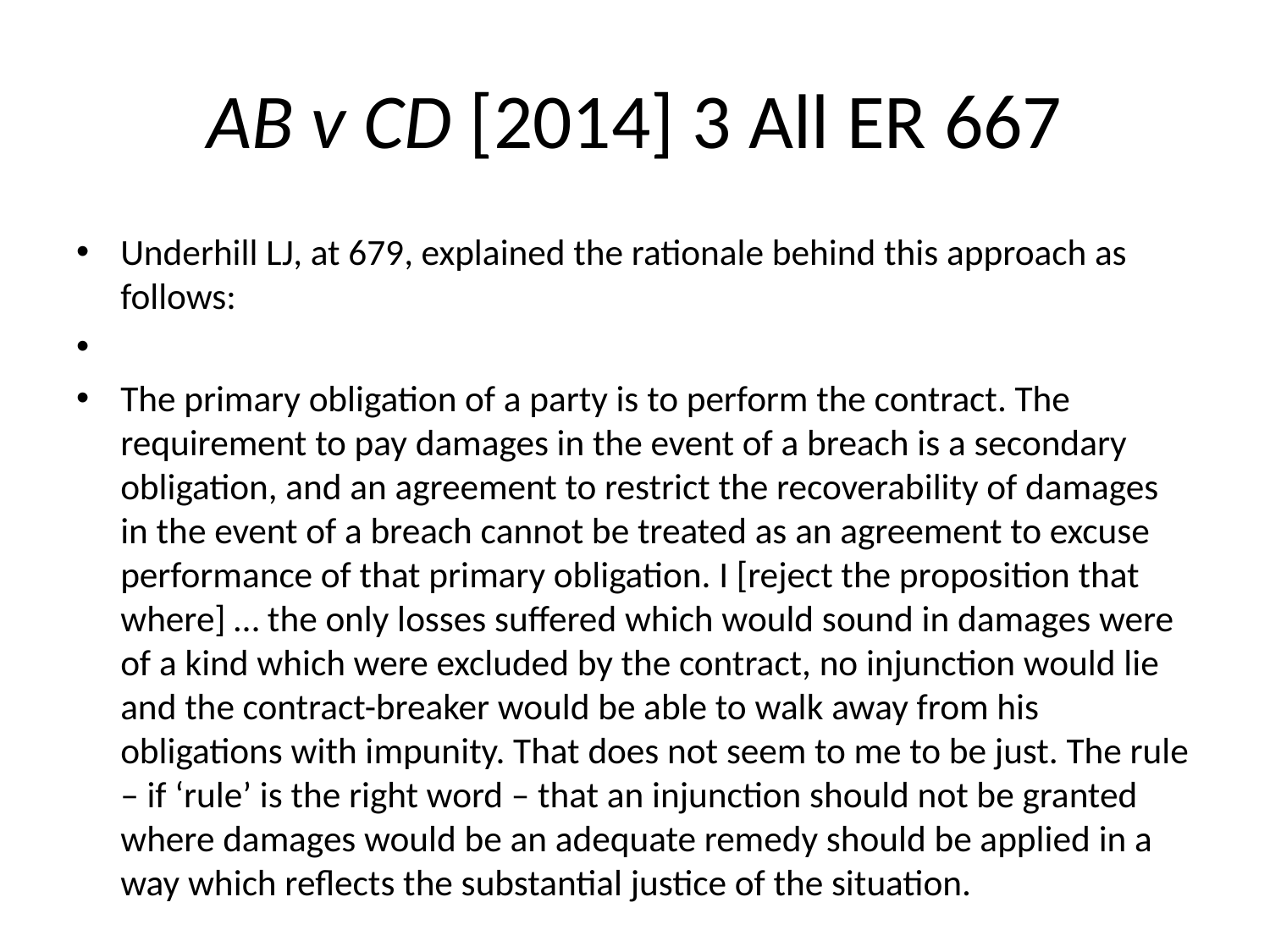

# AB v CD [2014] 3 All ER 667
Underhill LJ, at 679, explained the rationale behind this approach as follows:

The primary obligation of a party is to perform the contract. The requirement to pay damages in the event of a breach is a secondary obligation, and an agreement to restrict the recoverability of damages in the event of a breach cannot be treated as an agreement to excuse performance of that primary obligation. I [reject the proposition that where] … the only losses suffered which would sound in damages were of a kind which were excluded by the contract, no injunction would lie and the contract-breaker would be able to walk away from his obligations with impunity. That does not seem to me to be just. The rule – if ‘rule’ is the right word – that an injunction should not be granted where damages would be an adequate remedy should be applied in a way which reflects the substantial justice of the situation.